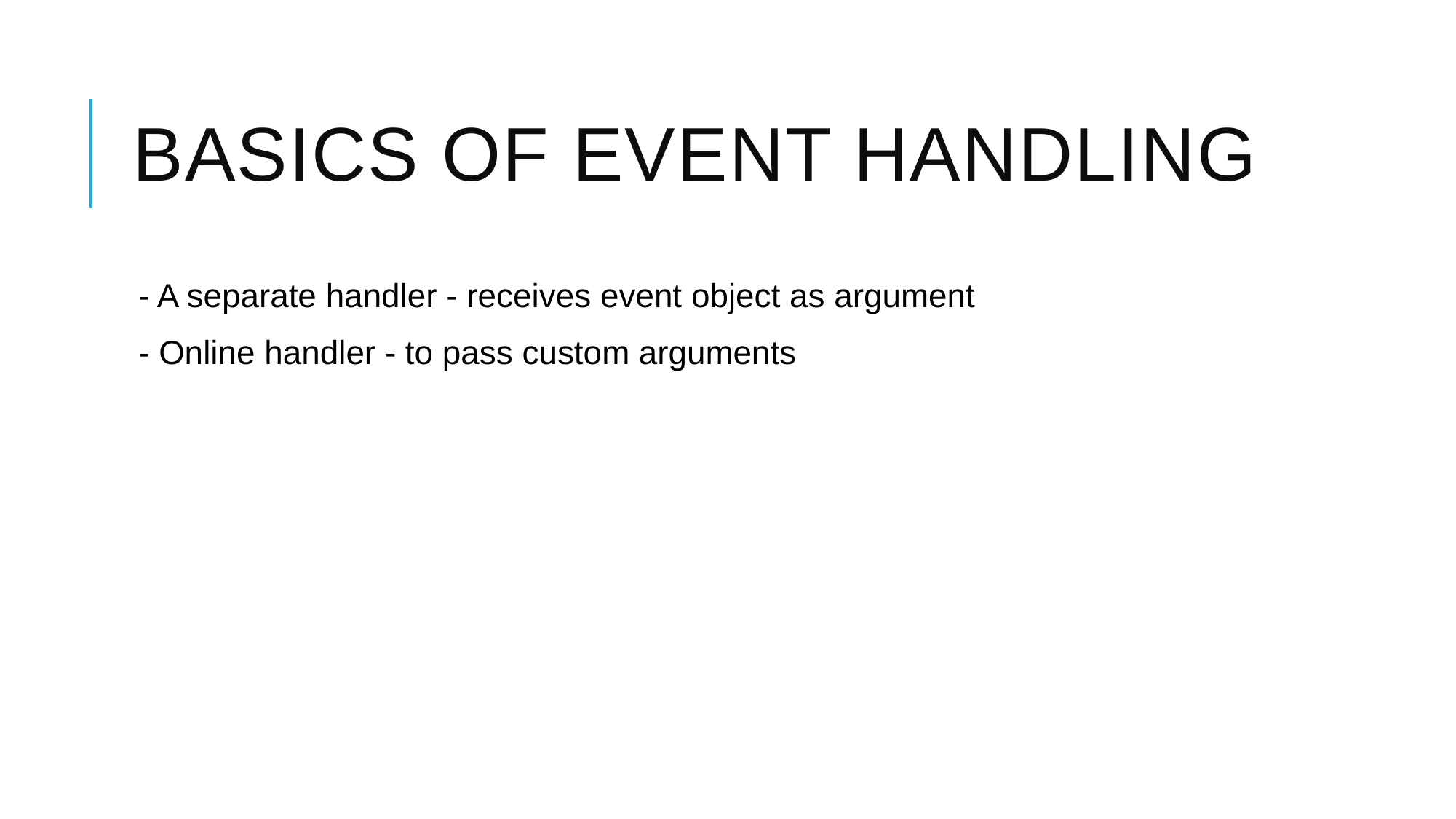

# Basics of event handling
- A separate handler - receives event object as argument
- Online handler - to pass custom arguments